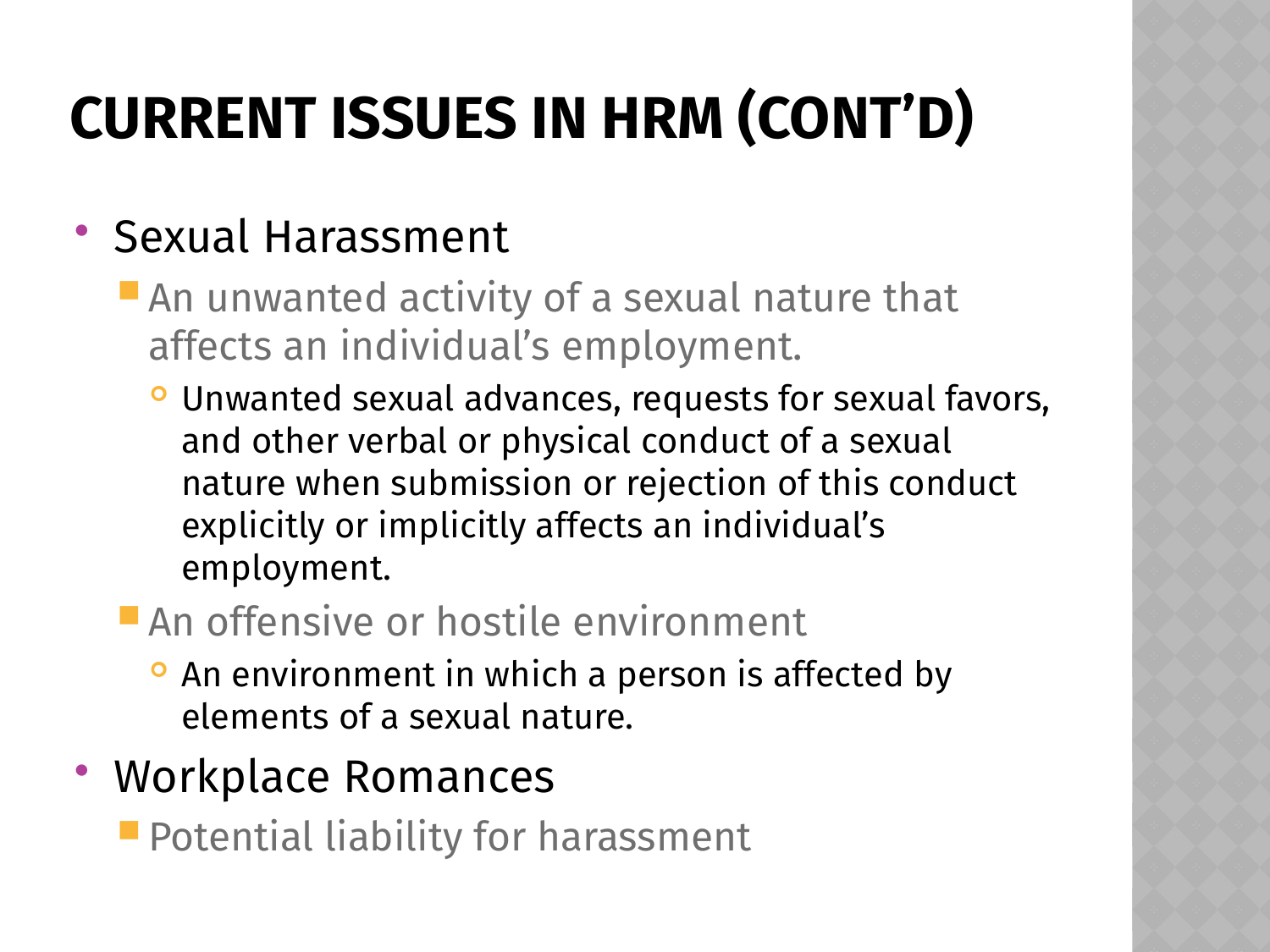

# Current Issues in HRM (cont’d)
Sexual Harassment
An unwanted activity of a sexual nature that affects an individual’s employment.
Unwanted sexual advances, requests for sexual favors, and other verbal or physical conduct of a sexual nature when submission or rejection of this conduct explicitly or implicitly affects an individual’s employment.
An offensive or hostile environment
An environment in which a person is affected by elements of a sexual nature.
Workplace Romances
Potential liability for harassment